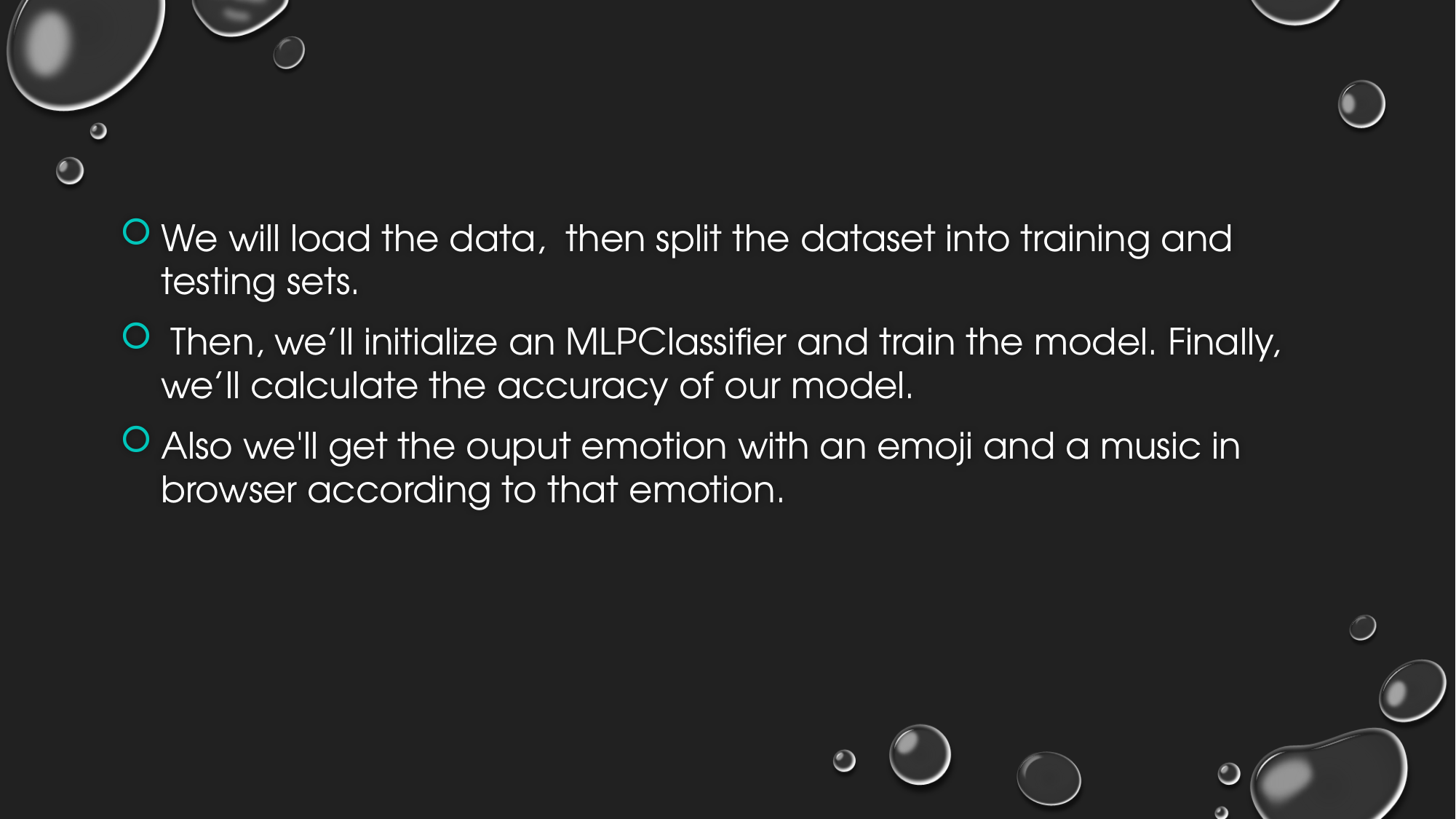

We will load the data,  then split the dataset into training and testing sets.
 Then, we’ll initialize an MLPClassifier and train the model. Finally, we’ll calculate the accuracy of our model.
Also we'll get the ouput emotion with an emoji and a music in browser according to that emotion.